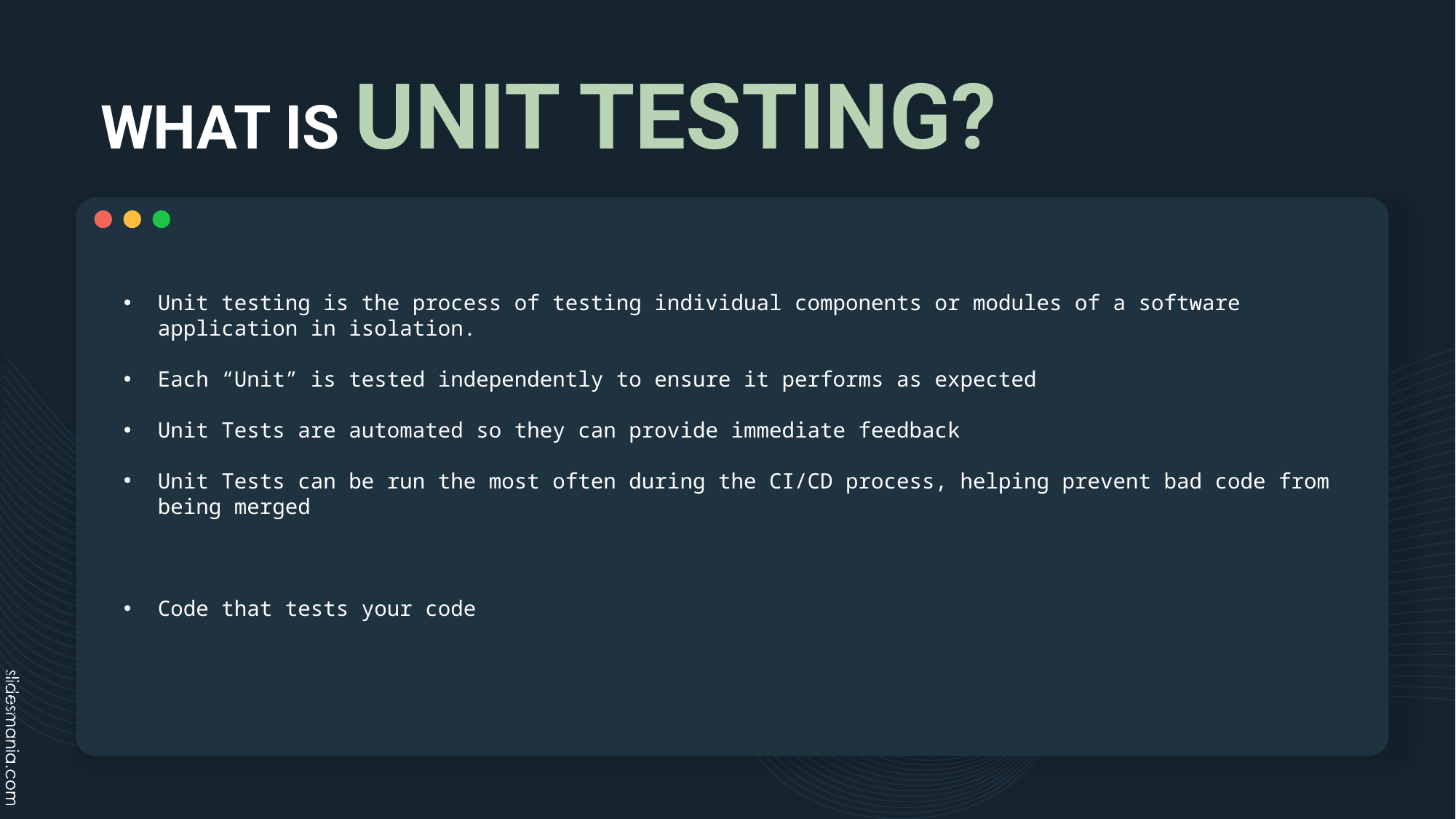

# WHAT IS UNIT TESTING?
Unit testing is the process of testing individual components or modules of a software application in isolation.

Each “Unit” is tested independently to ensure it performs as expected

Unit Tests are automated so they can provide immediate feedback

Unit Tests can be run the most often during the CI/CD process, helping prevent bad code from being merged

Code that tests your code